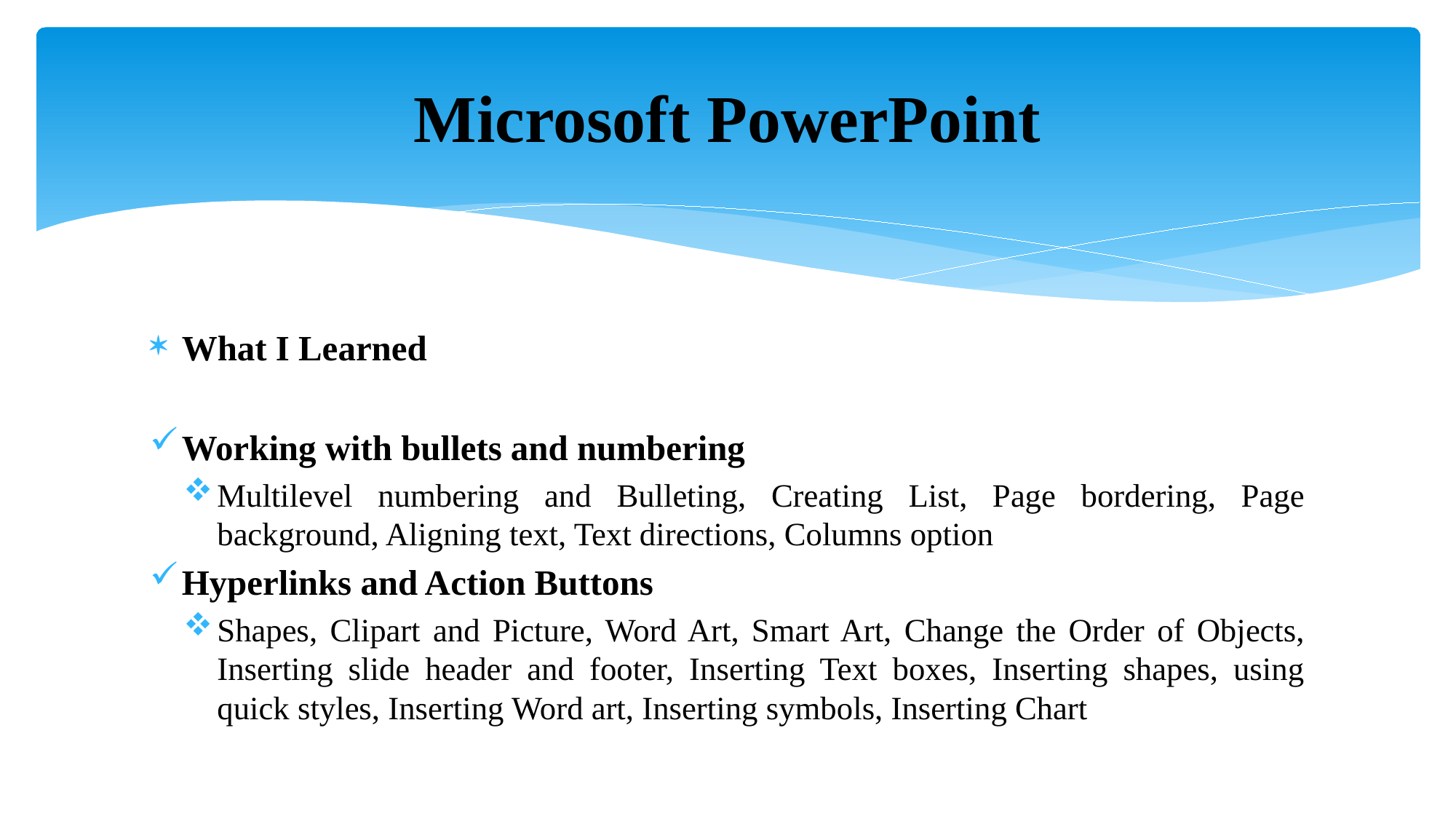

# Microsoft PowerPoint
What I Learned

Working with bullets and numbering
Multilevel numbering and Bulleting, Creating List, Page bordering, Page background, Aligning text, Text directions, Columns option
Hyperlinks and Action Buttons
Shapes, Clipart and Picture, Word Art, Smart Art, Change the Order of Objects, Inserting slide header and footer, Inserting Text boxes, Inserting shapes, using quick styles, Inserting Word art, Inserting symbols, Inserting Chart